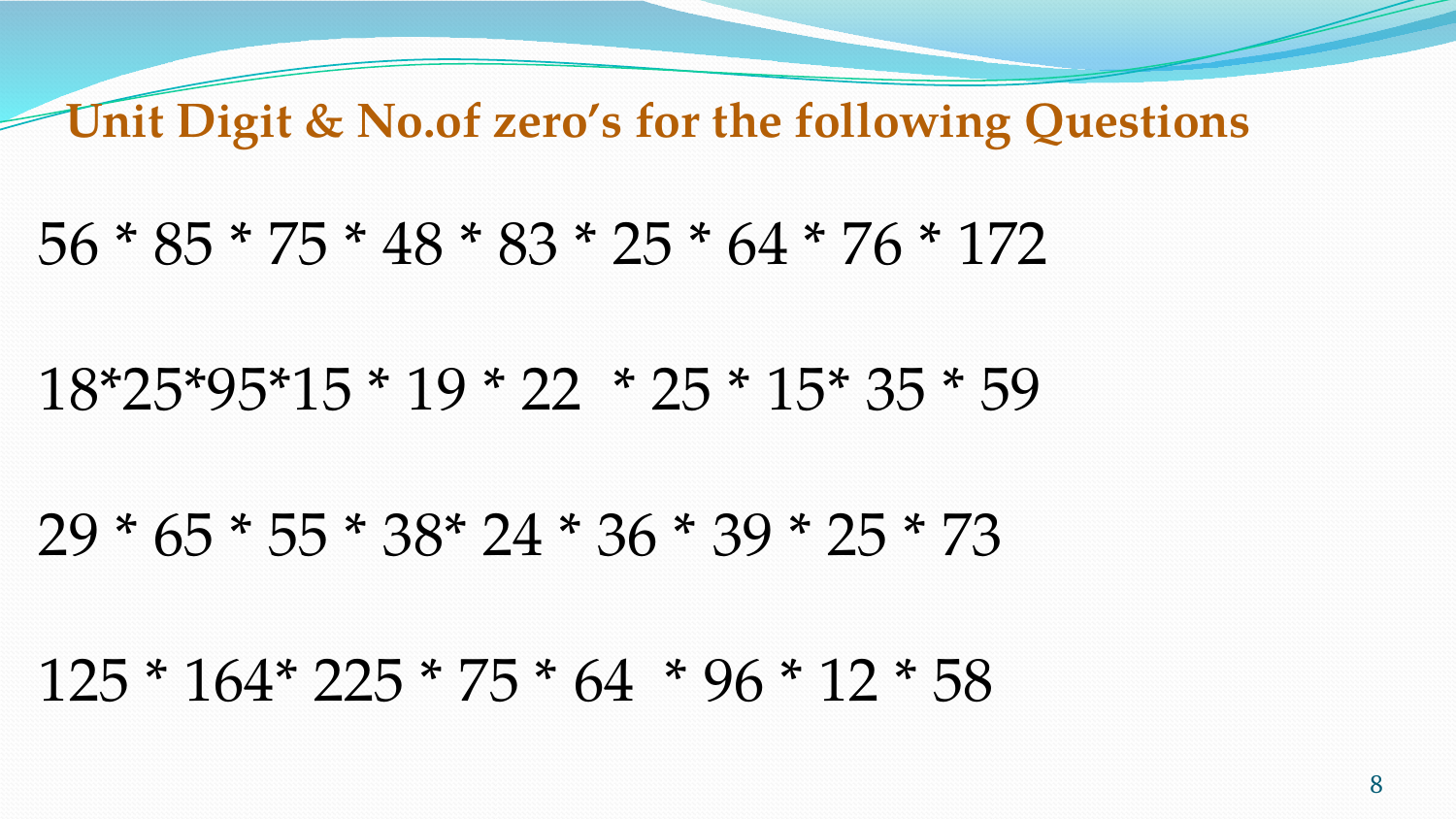

Unit Digit & No.of zero’s for the following Questions
56 * 85 * 75 * 48 * 83 * 25 * 64 * 76 * 172
18*25*95*15 * 19 * 22  * 25 * 15* 35 * 59

29 * 65 * 55 * 38* 24 * 36 * 39 * 25 * 73

125 * 164* 225 * 75 * 64  * 96 * 12 * 58
8